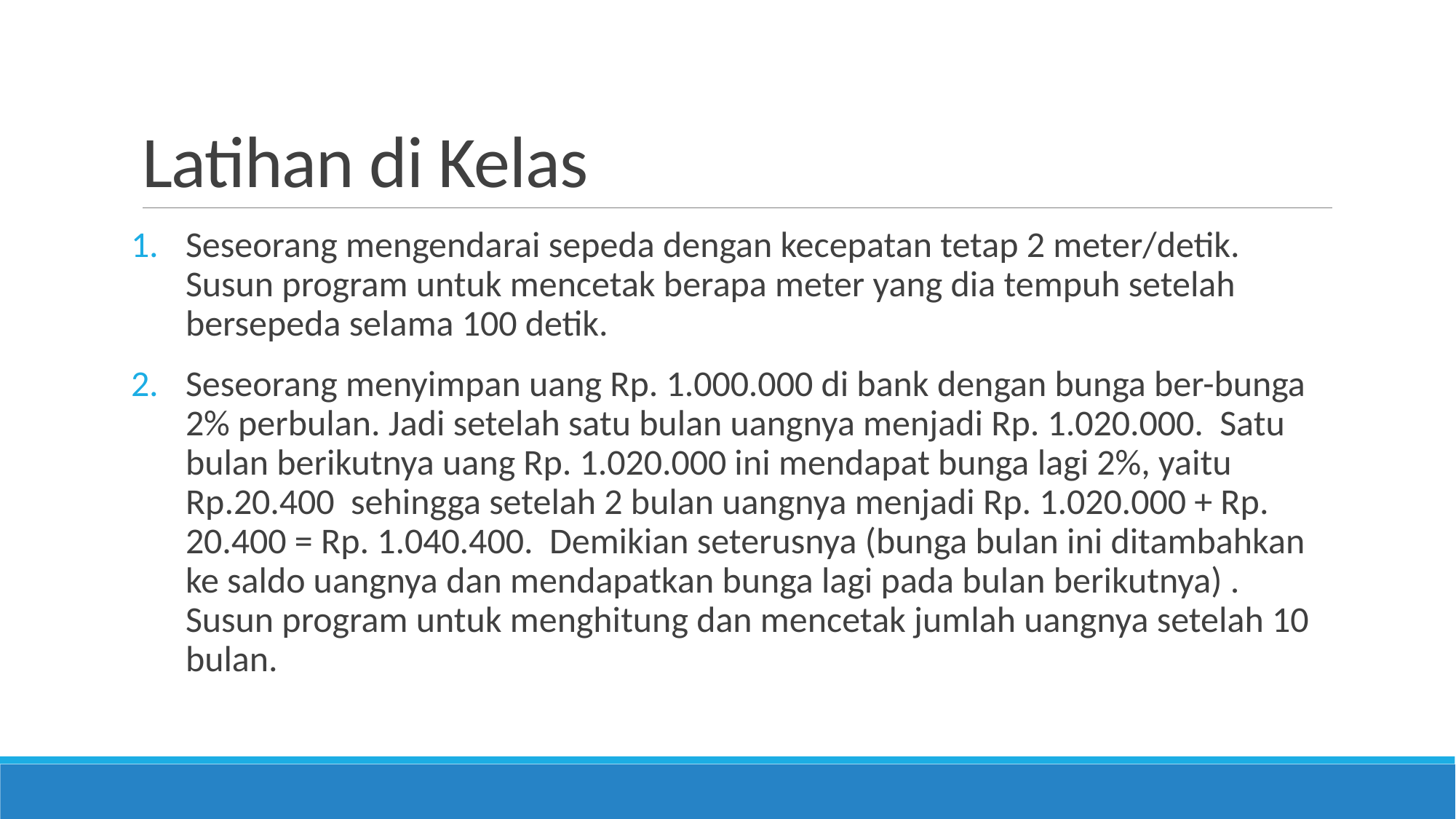

# Latihan di Kelas
Seseorang mengendarai sepeda dengan kecepatan tetap 2 meter/detik. Susun program untuk mencetak berapa meter yang dia tempuh setelah bersepeda selama 100 detik.
Seseorang menyimpan uang Rp. 1.000.000 di bank dengan bunga ber-bunga 2% perbulan. Jadi setelah satu bulan uangnya menjadi Rp. 1.020.000.  Satu bulan berikutnya uang Rp. 1.020.000 ini mendapat bunga lagi 2%, yaitu Rp.20.400  sehingga setelah 2 bulan uangnya menjadi Rp. 1.020.000 + Rp. 20.400 = Rp. 1.040.400.  Demikian seterusnya (bunga bulan ini ditambahkan ke saldo uangnya dan mendapatkan bunga lagi pada bulan berikutnya) . Susun program untuk menghitung dan mencetak jumlah uangnya setelah 10 bulan.